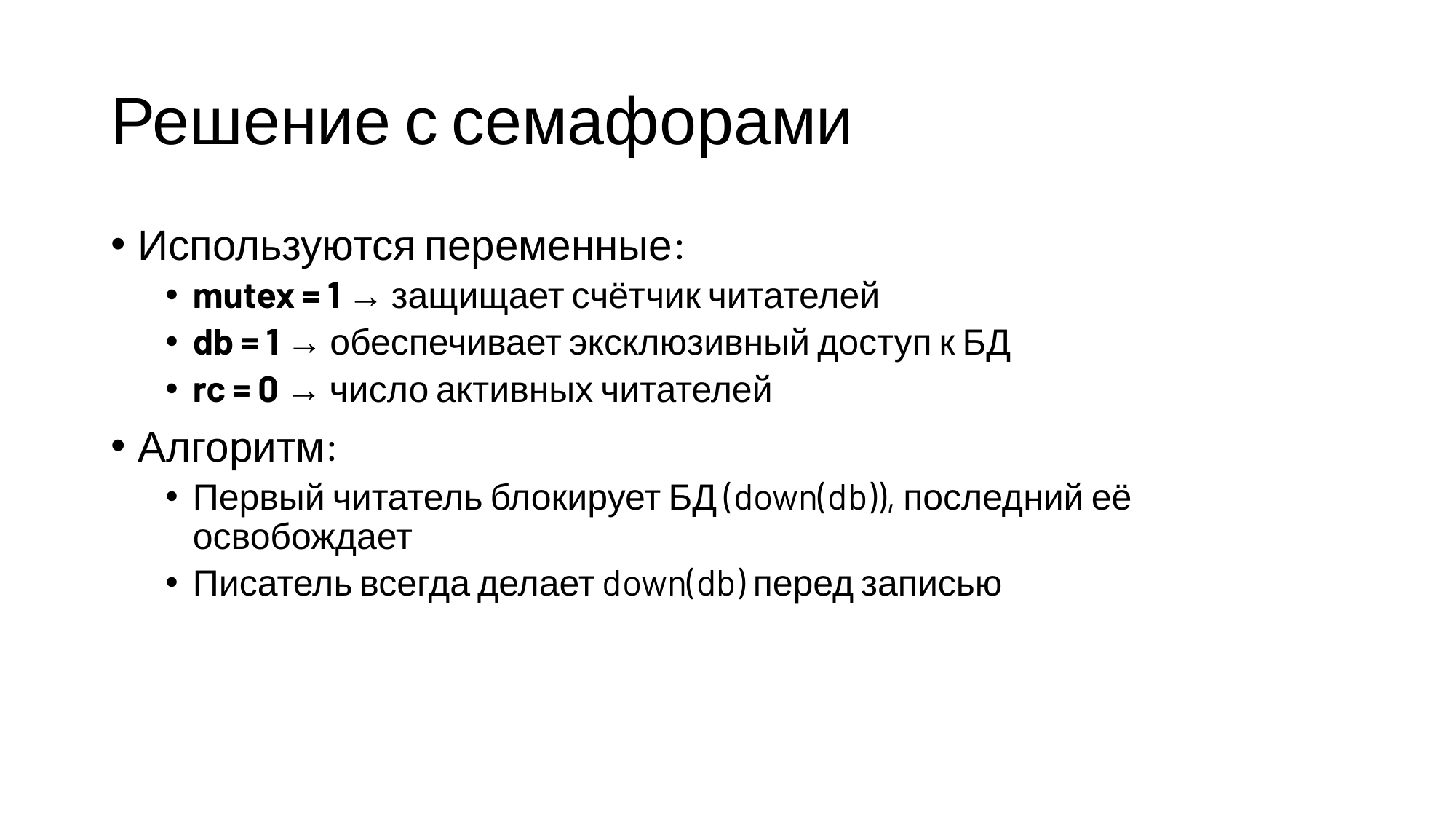

# Решение с семафорами
Используются переменные:
mutex = 1 → защищает счётчик читателей
db = 1 → обеспечивает эксклюзивный доступ к БД
rc = 0 → число активных читателей
Алгоритм:
Первый читатель блокирует БД (down(db)), последний её освобождает
Писатель всегда делает down(db) перед записью